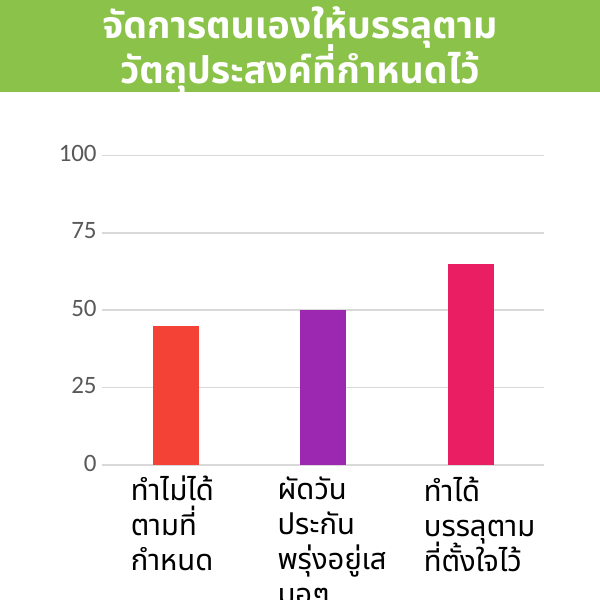

จัดการตนเองให้บรรลุตามวัตถุประสงค์ที่กำหนดไว้

### Chart

| Category | Series 1 |
|---|---|
| เรียนคนเดียว | 45.0 |
| Category 2 | 50.0 |
| Category 3 | 65.0 |
ผัดวันประกันพรุ่งอยู่เสมอๆ
ทำไม่ได้ตามที่กำหนด
ทำได้บรรลุตามที่ตั้งใจไว้